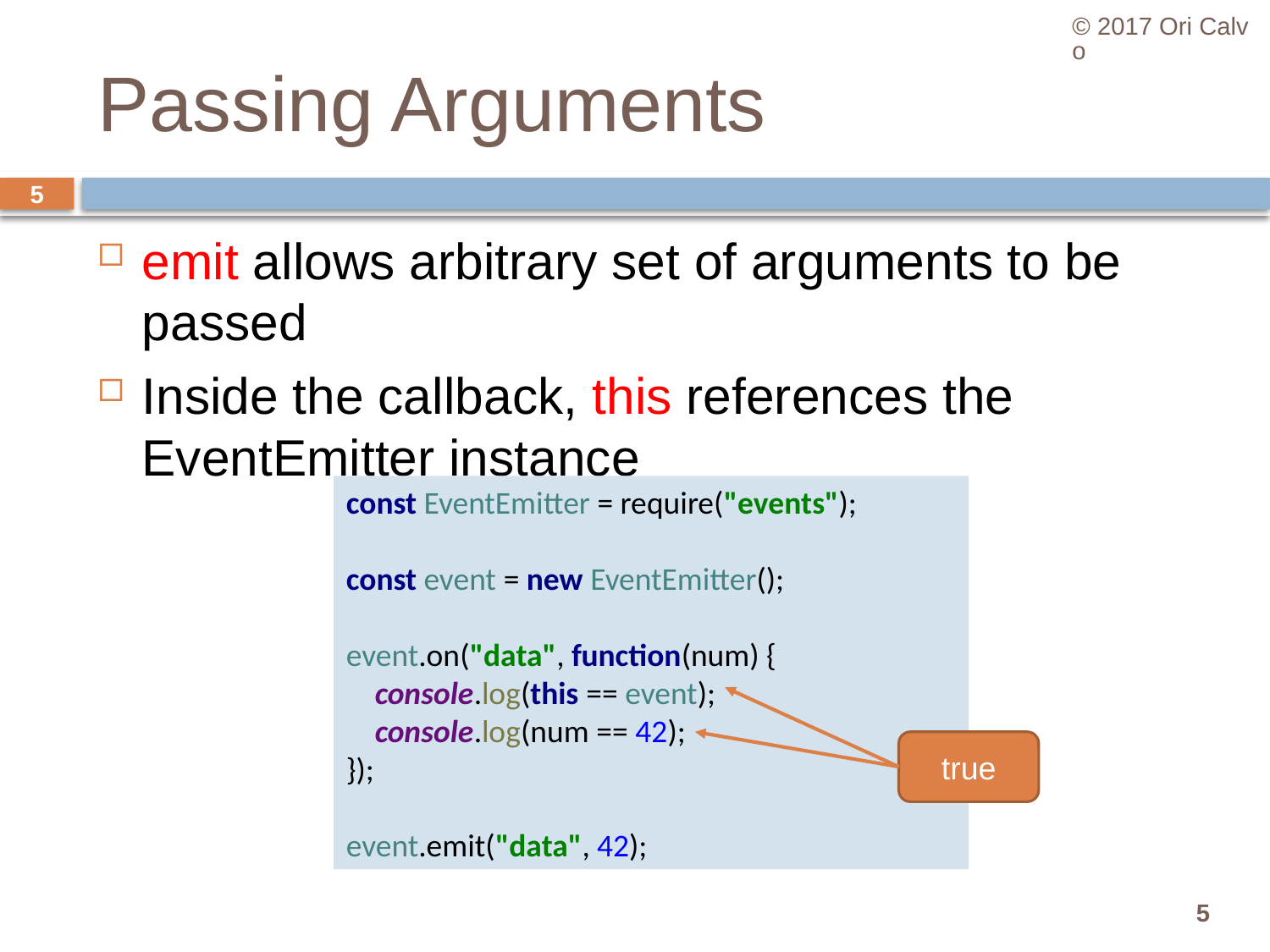

© 2017 Ori Calvo
# Passing Arguments
5
emit allows arbitrary set of arguments to be passed
Inside the callback, this references the EventEmitter instance
const EventEmitter = require("events");
const event = new EventEmitter();
event.on("data", function(num) {
    console.log(this == event);
    console.log(num == 42);
});
event.emit("data", 42);
true